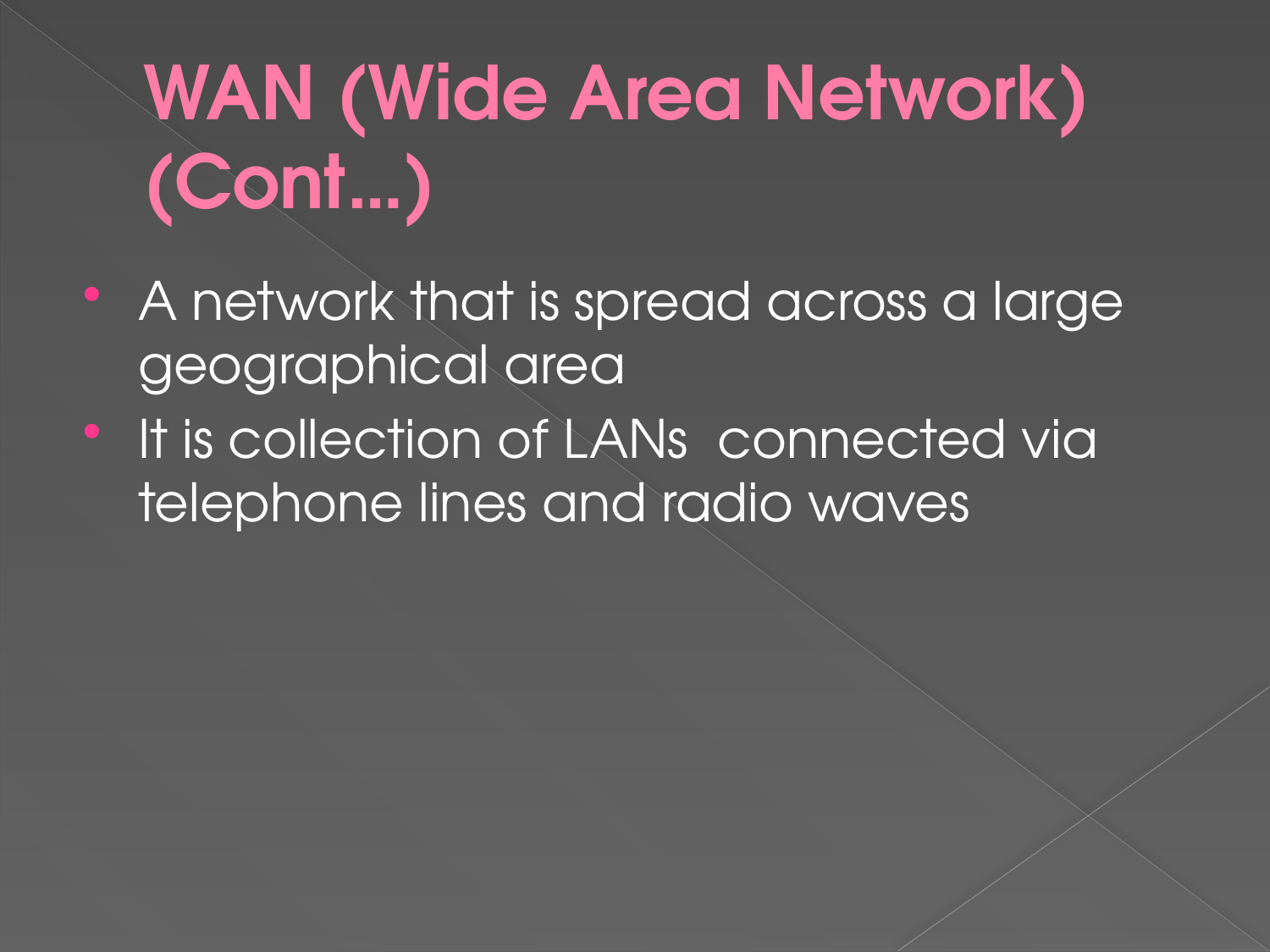

# WAN (Wide Area Network) (Cont…)
A network that is spread across a large geographical area
It is collection of LANs  connected via telephone lines and radio waves